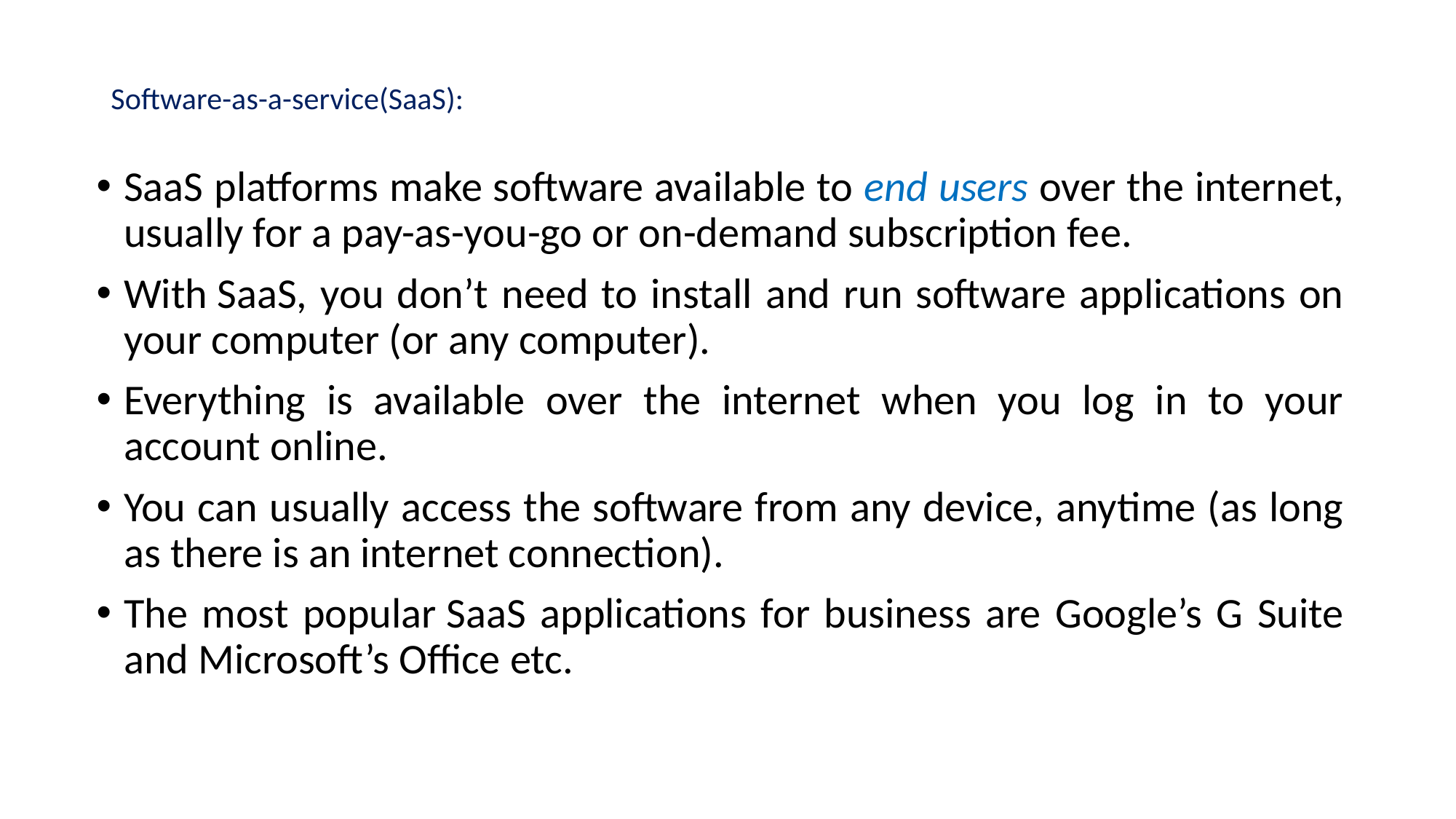

# Software-as-a-service(SaaS):
SaaS platforms make software available to end users over the internet, usually for a pay-as-you-go or on-demand subscription fee.
With SaaS, you don’t need to install and run software applications on your computer (or any computer).
Everything is available over the internet when you log in to your account online.
You can usually access the software from any device, anytime (as long as there is an internet connection).
The most popular SaaS applications for business are Google’s G Suite and Microsoft’s Office etc.